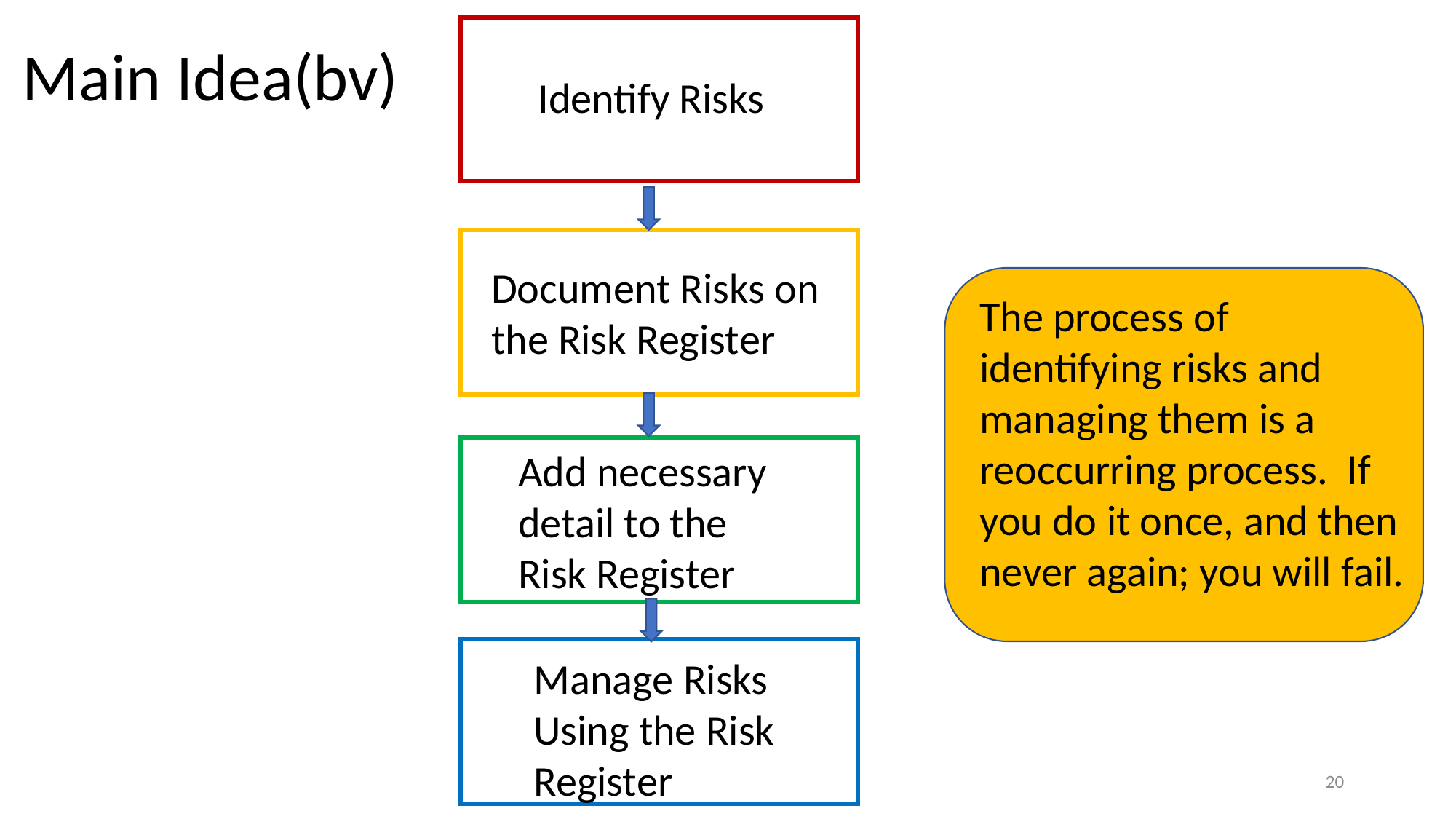

# Main Idea(bv)

Identify Risks

Document Risks on the Risk Register

The process of identifying risks and managing them is a reoccurring process.  If you do it once, and then never again; you will fail.

Add necessary detail to the Risk Register

Manage Risks Using the Risk Register
20